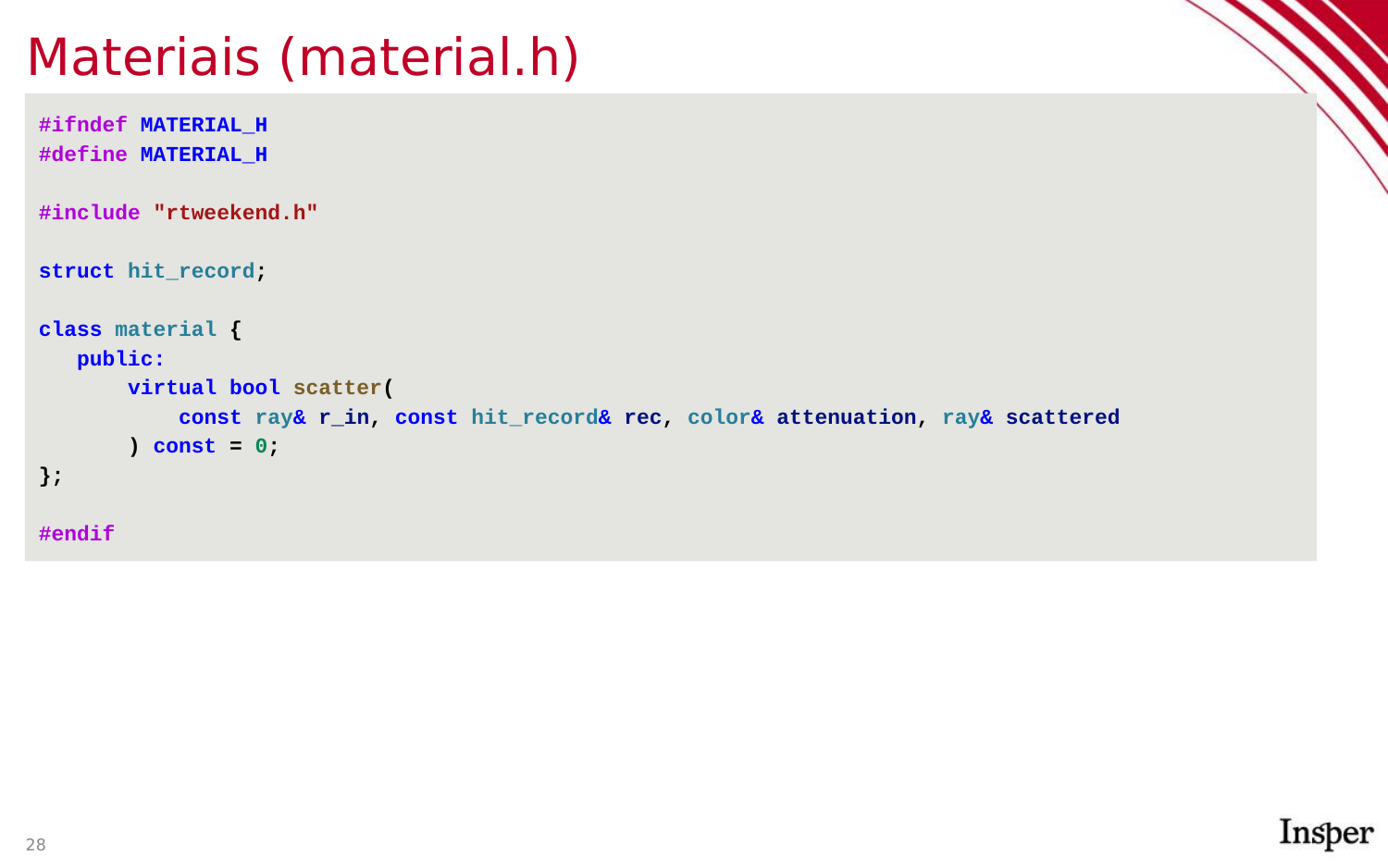

# Materiais (material.h)
#ifndef MATERIAL_H
#define MATERIAL_H

#include "rtweekend.h"

struct hit_record;

class material {
   public:
       virtual bool scatter(
           const ray& r_in, const hit_record& rec, color& attenuation, ray& scattered
       ) const = 0;
};

#endif
28